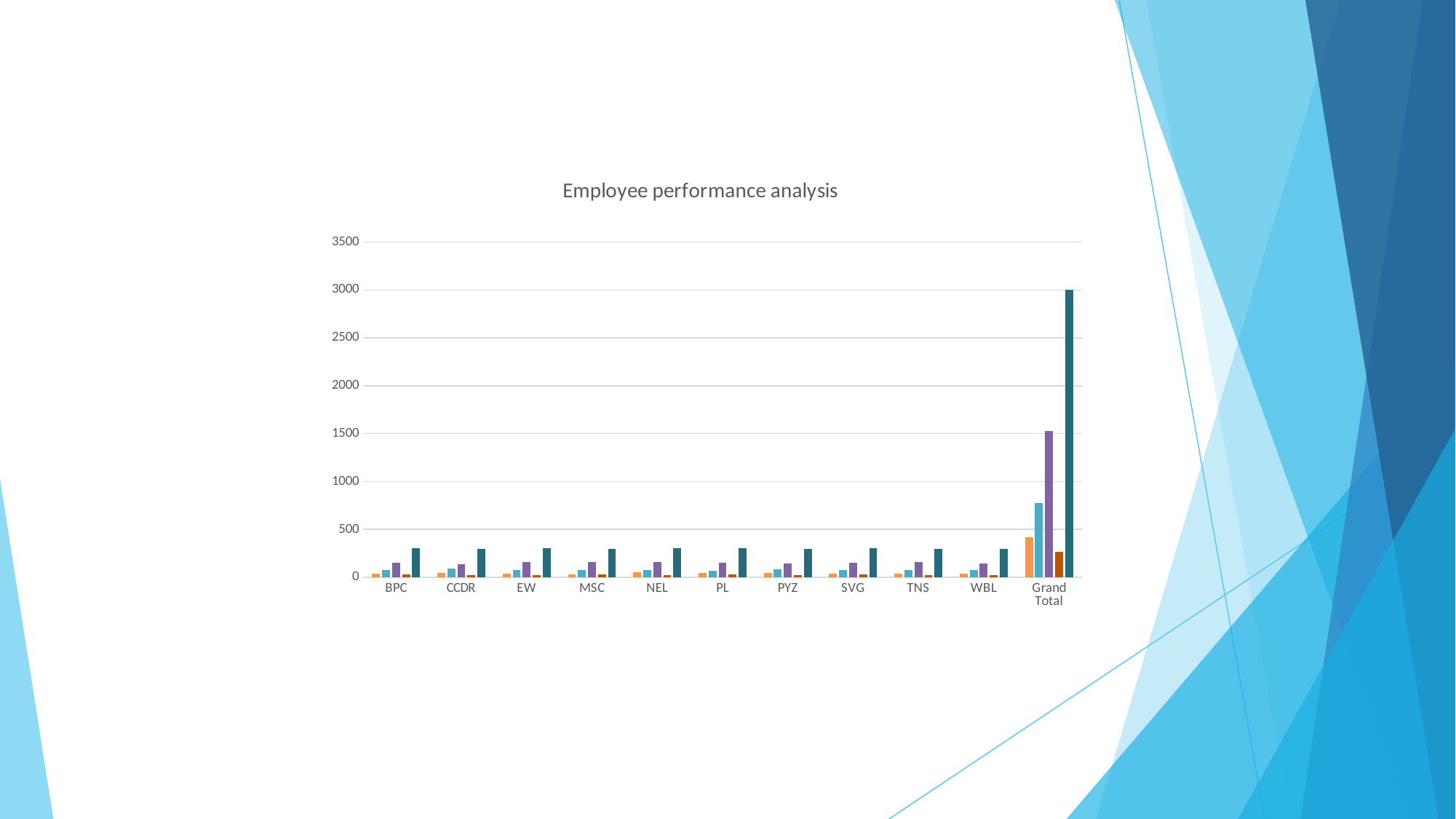

### Chart: Employee performance analysis

| Category | performance level  | performance level  | performance level  | performance level  | performance level  |
|---|---|---|---|---|---|
| BPC | 37.0 | 79.0 | 151.0 | 34.0 | 302.0 |
| CCDR | 44.0 | 88.0 | 141.0 | 25.0 | 300.0 |
| EW | 41.0 | 78.0 | 159.0 | 23.0 | 302.0 |
| MSC | 34.0 | 76.0 | 158.0 | 28.0 | 296.0 |
| NEL | 50.0 | 73.0 | 158.0 | 23.0 | 304.0 |
| PL | 49.0 | 68.0 | 151.0 | 32.0 | 301.0 |
| PYZ | 44.0 | 85.0 | 146.0 | 24.0 | 299.0 |
| SVG | 40.0 | 78.0 | 156.0 | 30.0 | 304.0 |
| TNS | 38.0 | 75.0 | 159.0 | 24.0 | 297.0 |
| WBL | 40.0 | 79.0 | 148.0 | 27.0 | 294.0 |
| Grand Total | 417.0 | 779.0 | 1527.0 | 270.0 | 2999.0 |